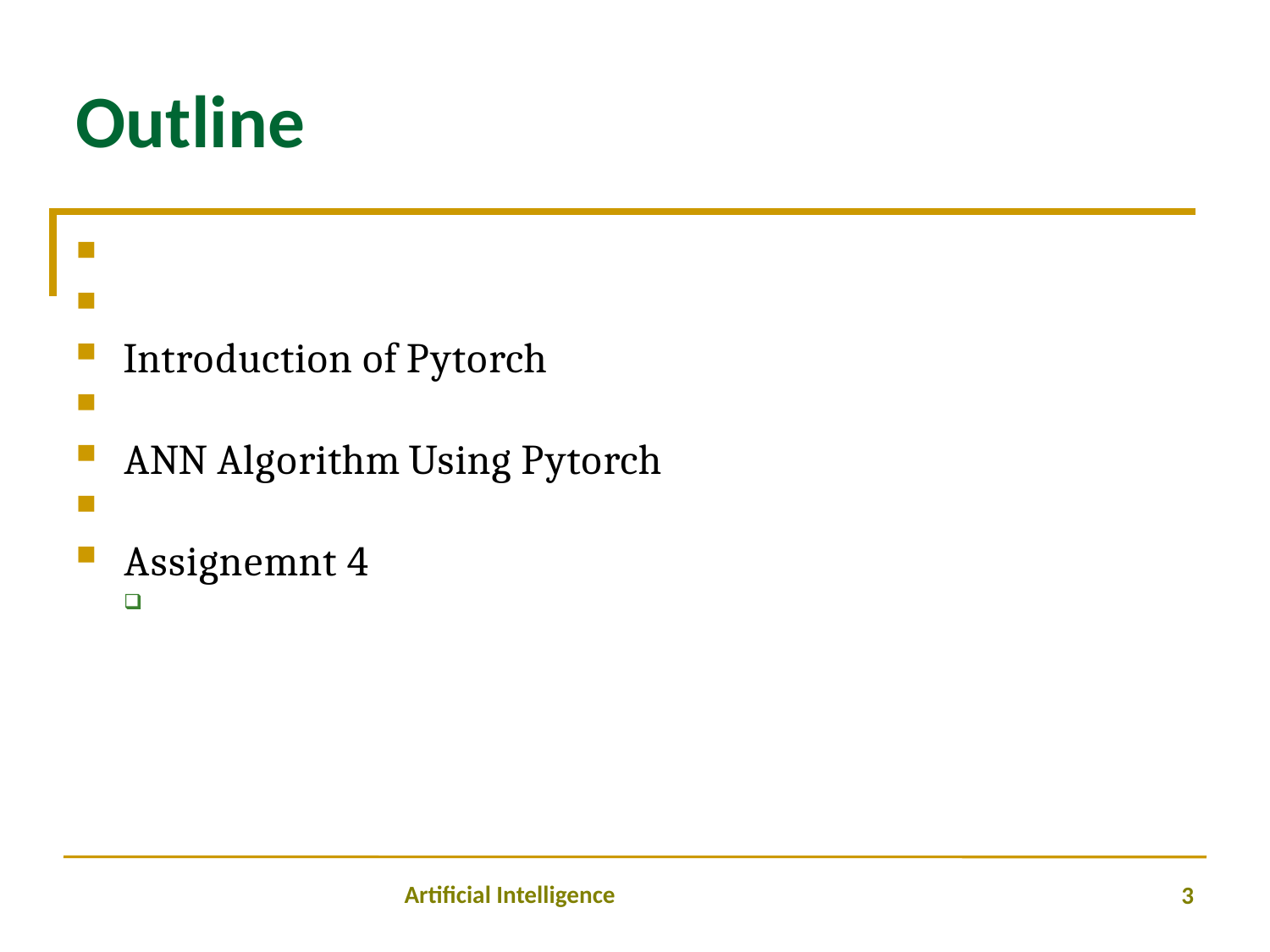

Outline

Introduction of Pytorch

ANN Algorithm Using Pytorch

Assignemnt 4

3